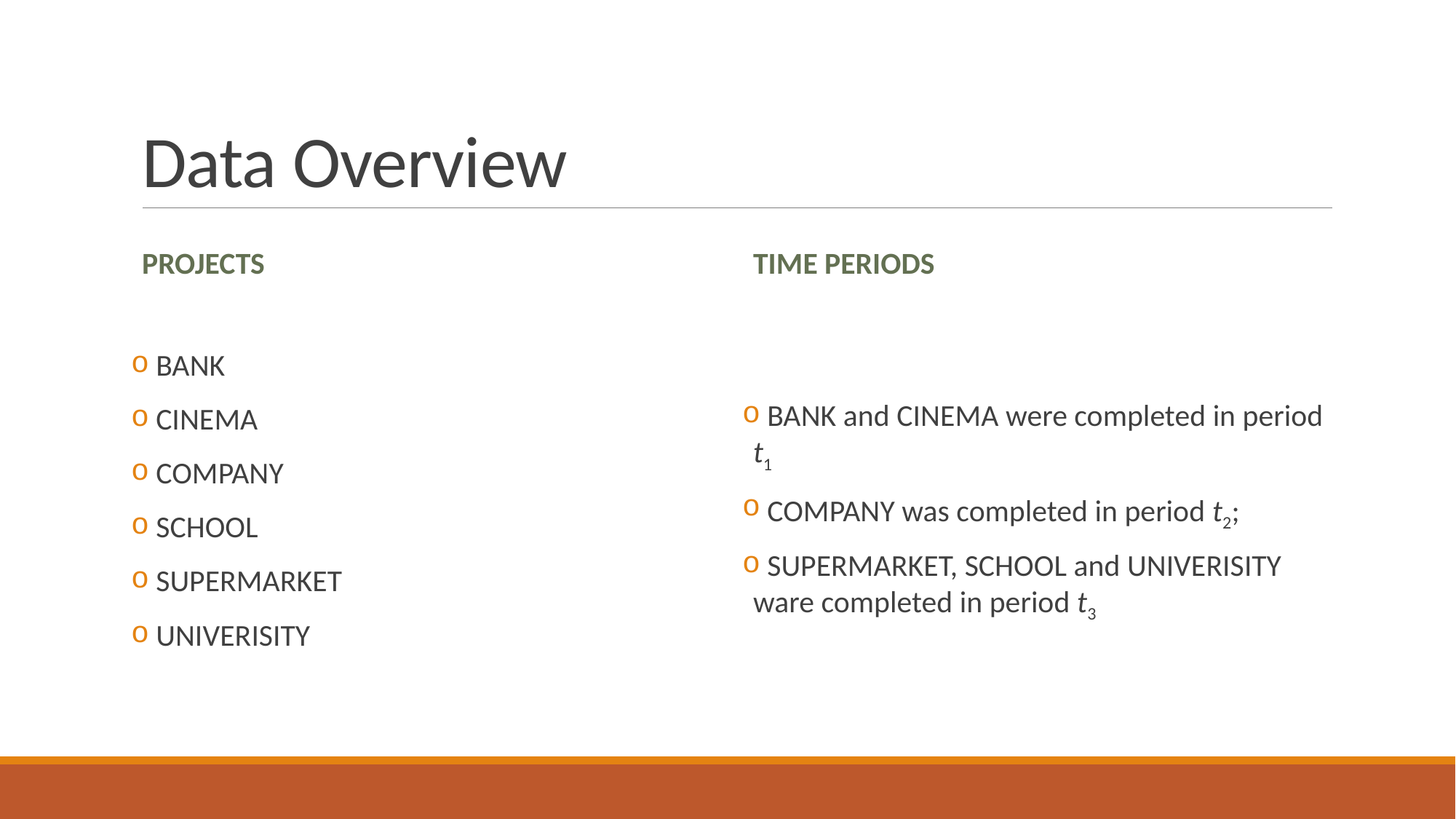

# Data Overview
projects
Time periods
 BANK
 CINEMA
 COMPANY
 SCHOOL
 SUPERMARKET
 UNIVERISITY

 BANK and CINEMA were completed in period t1
 COMPANY was completed in period t2;
 SUPERMARKET, SCHOOL and UNIVERISITY ware completed in period t3